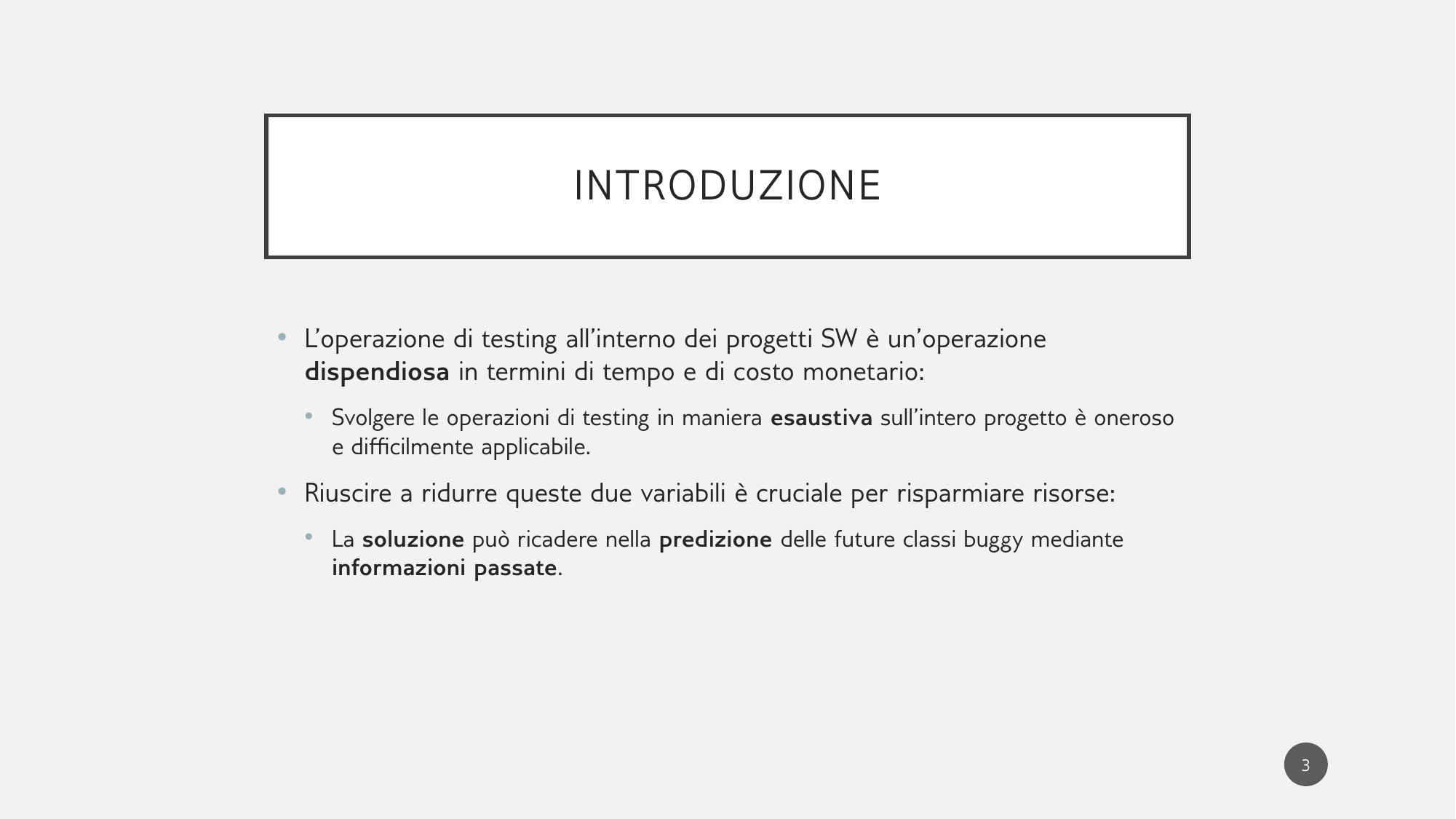

# Introduzione
L’operazione di testing all’interno dei progetti SW è un’operazione dispendiosa in termini di tempo e di costo monetario:
Svolgere le operazioni di testing in maniera esaustiva sull’intero progetto è oneroso e difficilmente applicabile.
Riuscire a ridurre queste due variabili è cruciale per risparmiare risorse:
La soluzione può ricadere nella predizione delle future classi buggy mediante informazioni passate.
3